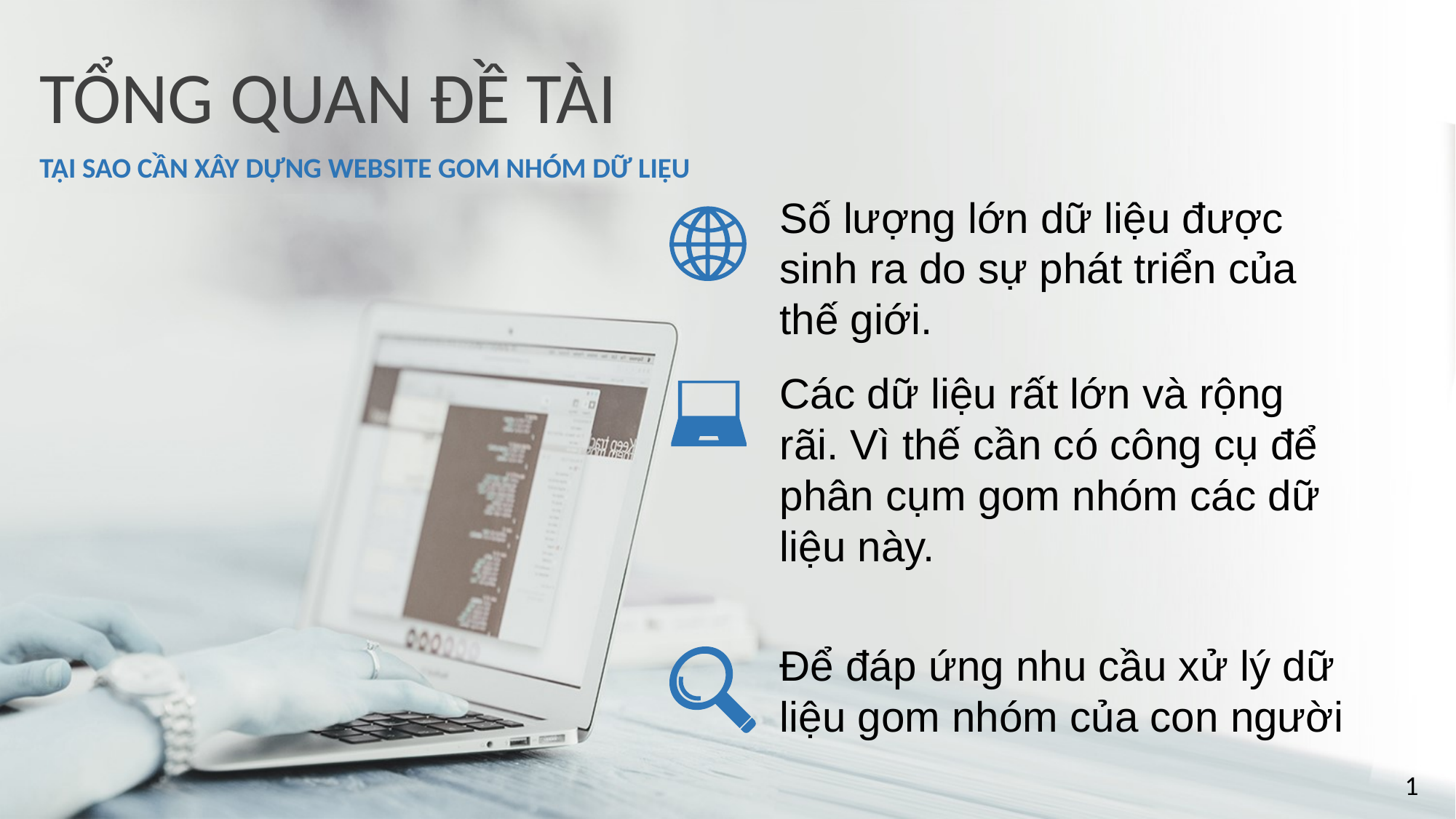

TỔNG QUAN ĐỀ TÀI
TẠI SAO CẦN XÂY DỰNG WEBSITE GOM NHÓM DỮ LIỆU
Số lượng lớn dữ liệu được sinh ra do sự phát triển của thế giới.

Các dữ liệu rất lớn và rộng rãi. Vì thế cần có công cụ để phân cụm gom nhóm các dữ liệu này.

Để đáp ứng nhu cầu xử lý dữ liệu gom nhóm của con người

1